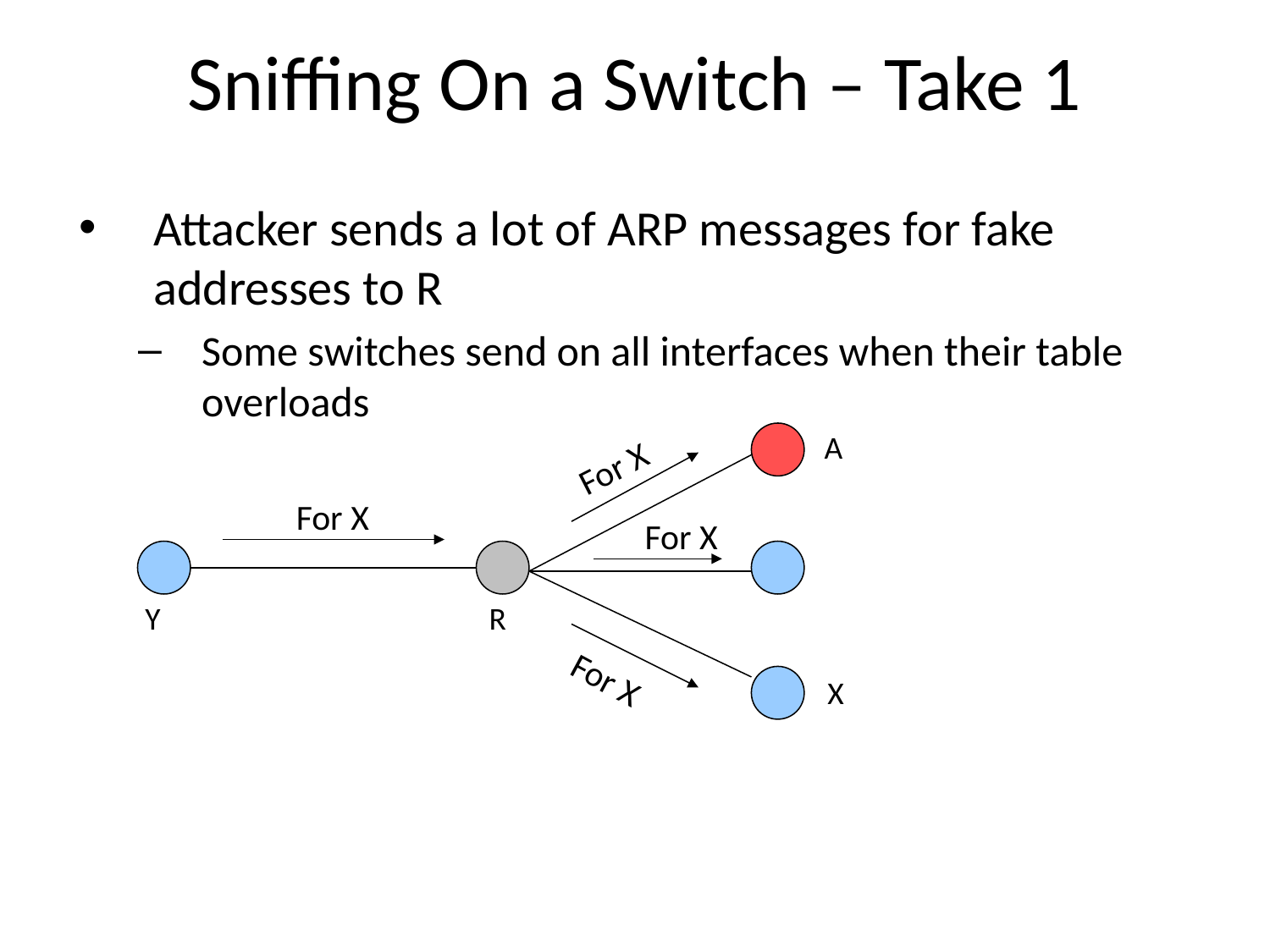

# Sniffing On a Switch – Take 1
Attacker sends a lot of ARP messages for fake addresses to R
Some switches send on all interfaces when their table overloads
A

For X
For X
For X

Y
R
For X

X